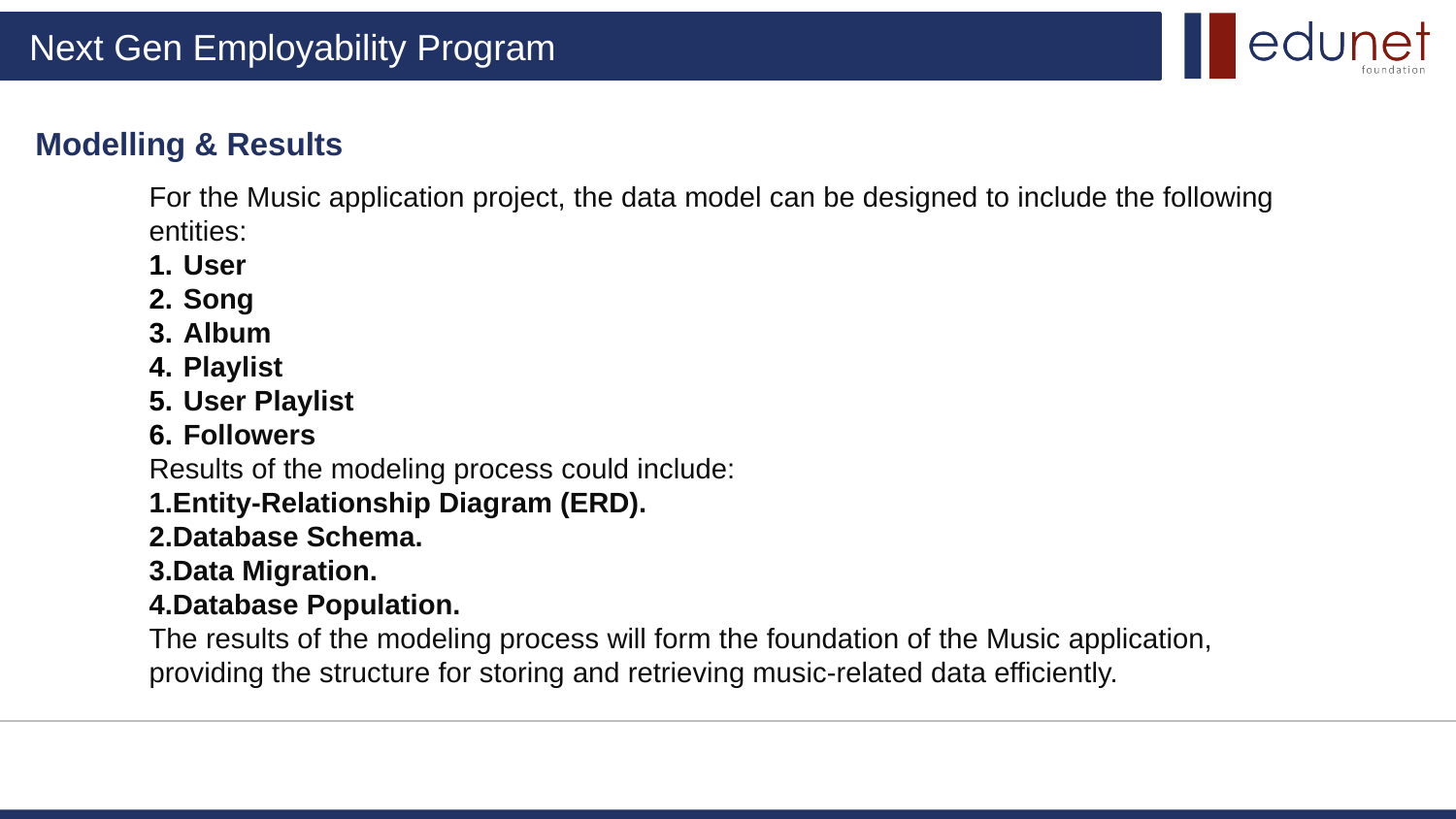

Modelling & Results
For the Music application project, the data model can be designed to include the following entities:
User
Song
Album
Playlist
User Playlist
Followers
Results of the modeling process could include:
1.Entity-Relationship Diagram (ERD).
2.Database Schema.
3.Data Migration.
4.Database Population.
The results of the modeling process will form the foundation of the Music application, providing the structure for storing and retrieving music-related data efficiently.